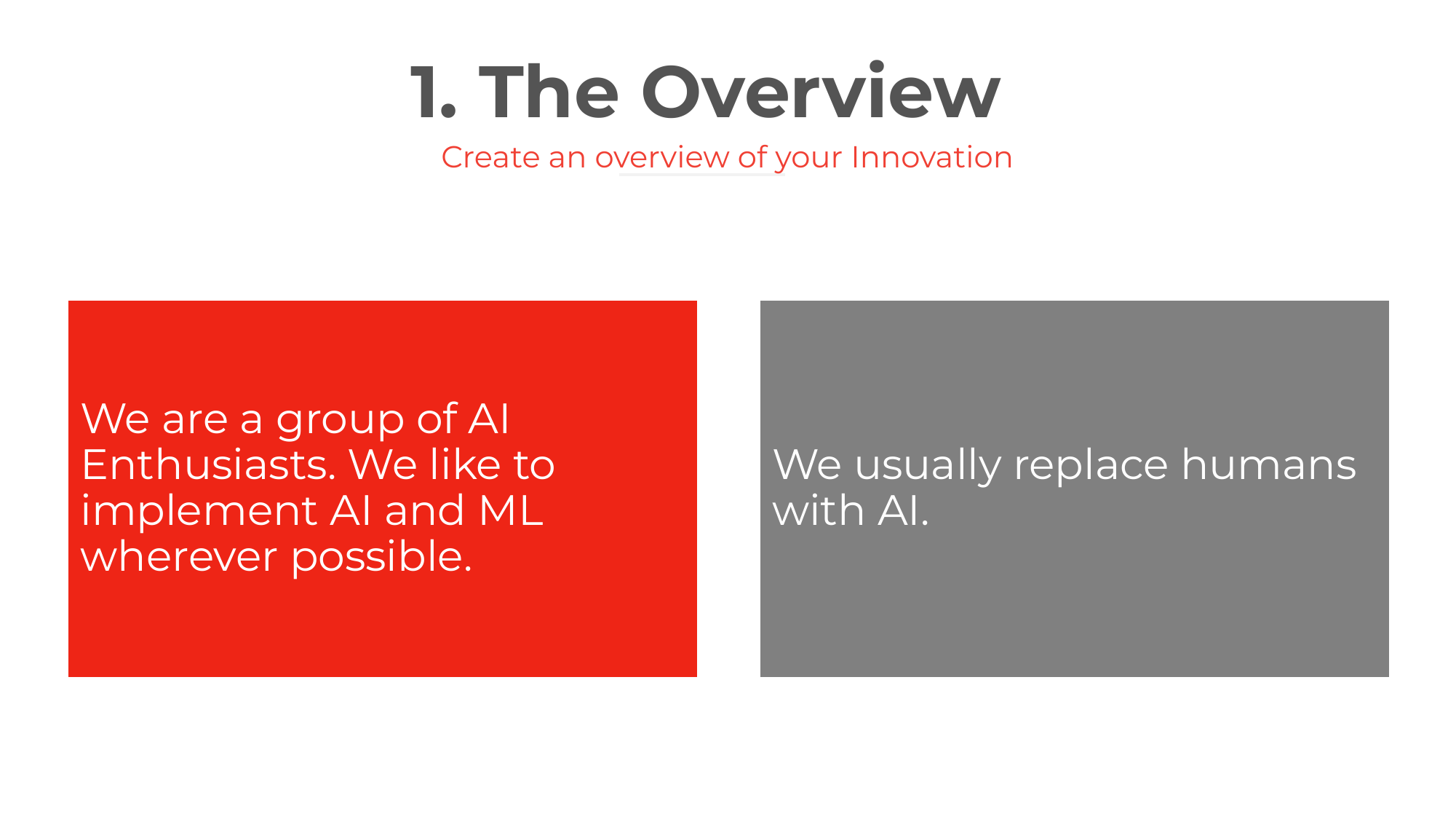

1. The Overview
Create an overview of your Innovation
We are a group of AI Enthusiasts. We like to implement AI and ML wherever possible.
We usually replace humans with AI.
LEARN NOW